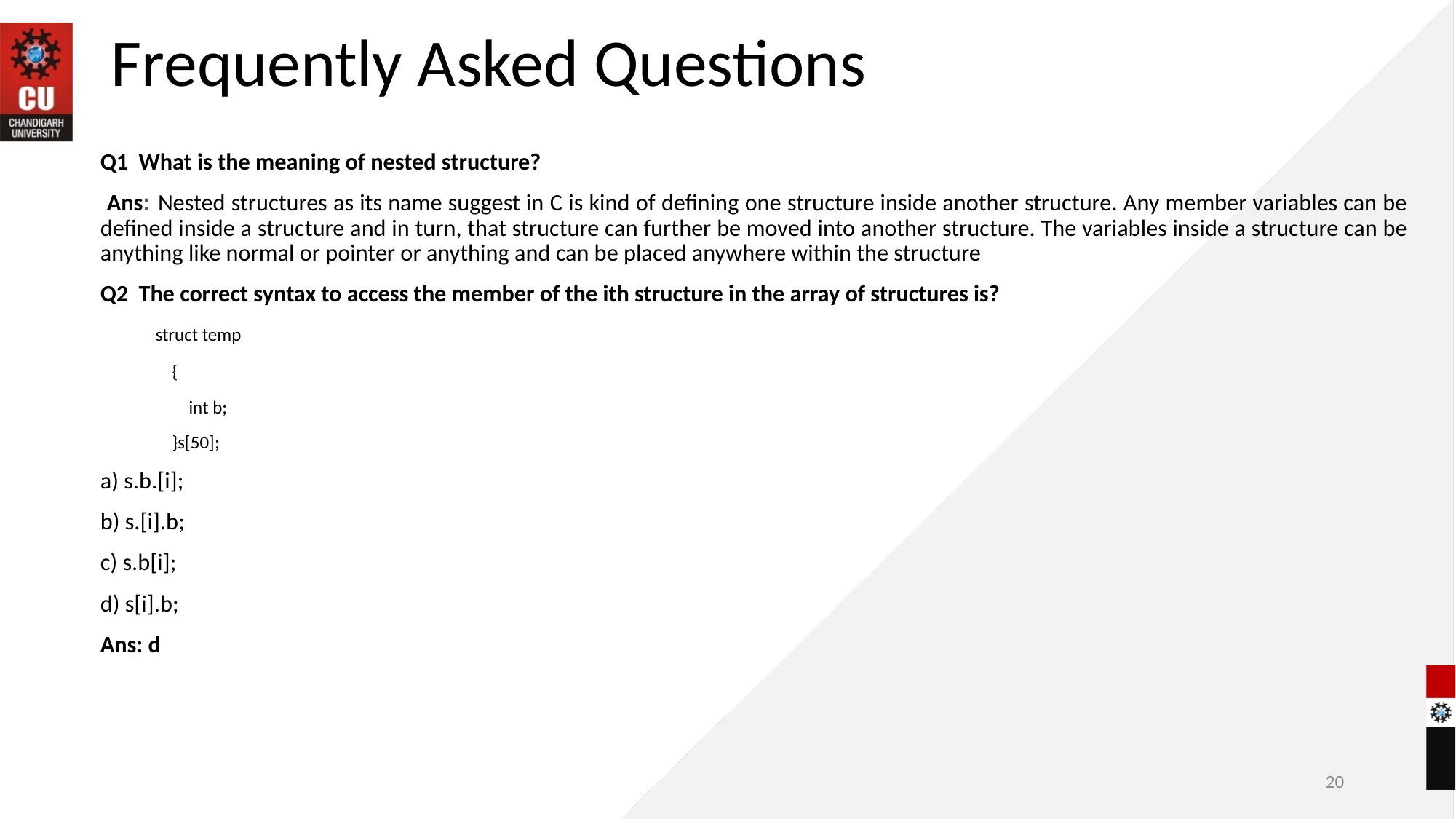

# Frequently Asked Questions
Q1  What is the meaning of nested structure?
 Ans: Nested structures as its name suggest in C is kind of defining one structure inside another structure. Any member variables can be defined inside a structure and in turn, that structure can further be moved into another structure. The variables inside a structure can be anything like normal or pointer or anything and can be placed anywhere within the structure
Q2  The correct syntax to access the member of the ith structure in the array of structures is?
struct temp
    {
        int b;
    }s[50];
a) s.b.[i];
b) s.[i].b;
c) s.b[i];
d) s[i].b;
Ans: d

20